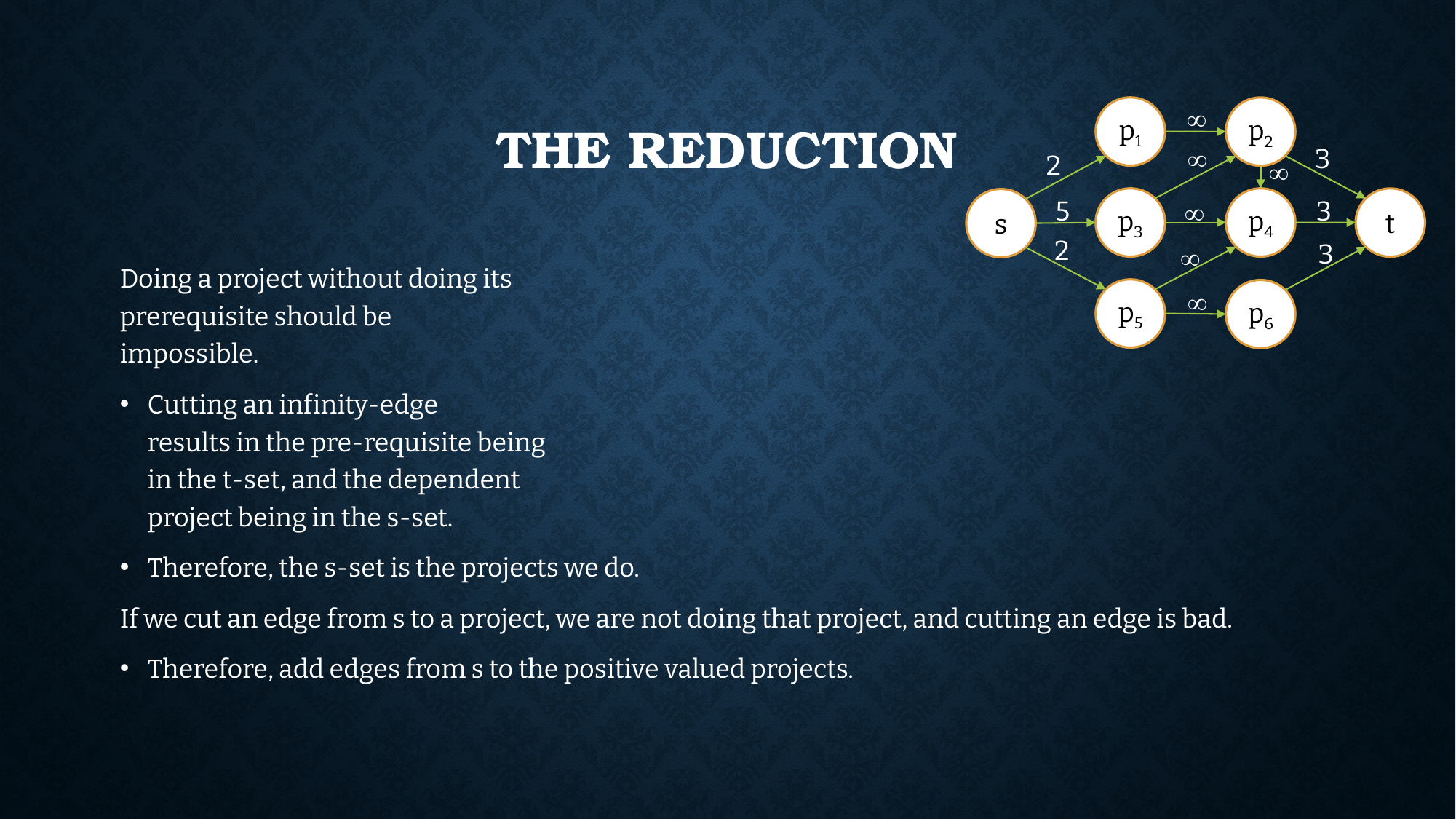

# The Reduction
∞
∞
∞
∞
∞
∞
p1
p2
p3
p4
p5
p6
3
3
t
3
2
5
s
2
Doing a project without doing its
prerequisite should be
impossible.
Cutting an infinity-edge
results in the pre-requisite being
in the t-set, and the dependent
project being in the s-set.
Therefore, the s-set is the projects we do.
If we cut an edge from s to a project, we are not doing that project, and cutting an edge is bad.
Therefore, add edges from s to the positive valued projects.